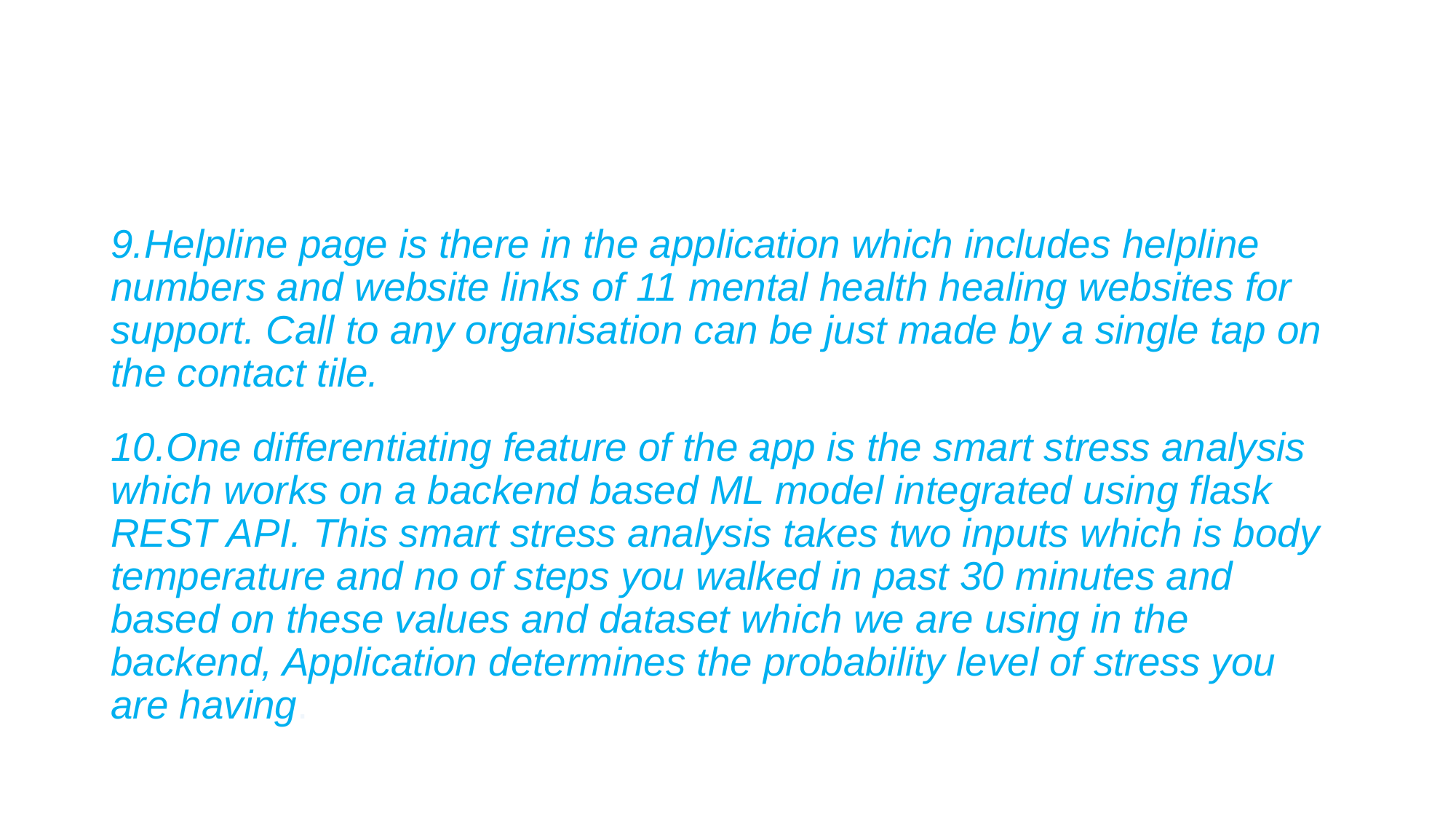

9.Helpline page is there in the application which includes helpline numbers and website links of 11 mental health healing websites for support. Call to any organisation can be just made by a single tap on the contact tile.
10.One differentiating feature of the app is the smart stress analysis which works on a backend based ML model integrated using flask REST API. This smart stress analysis takes two inputs which is body temperature and no of steps you walked in past 30 minutes and based on these values and dataset which we are using in the backend, Application determines the probability level of stress you are having.